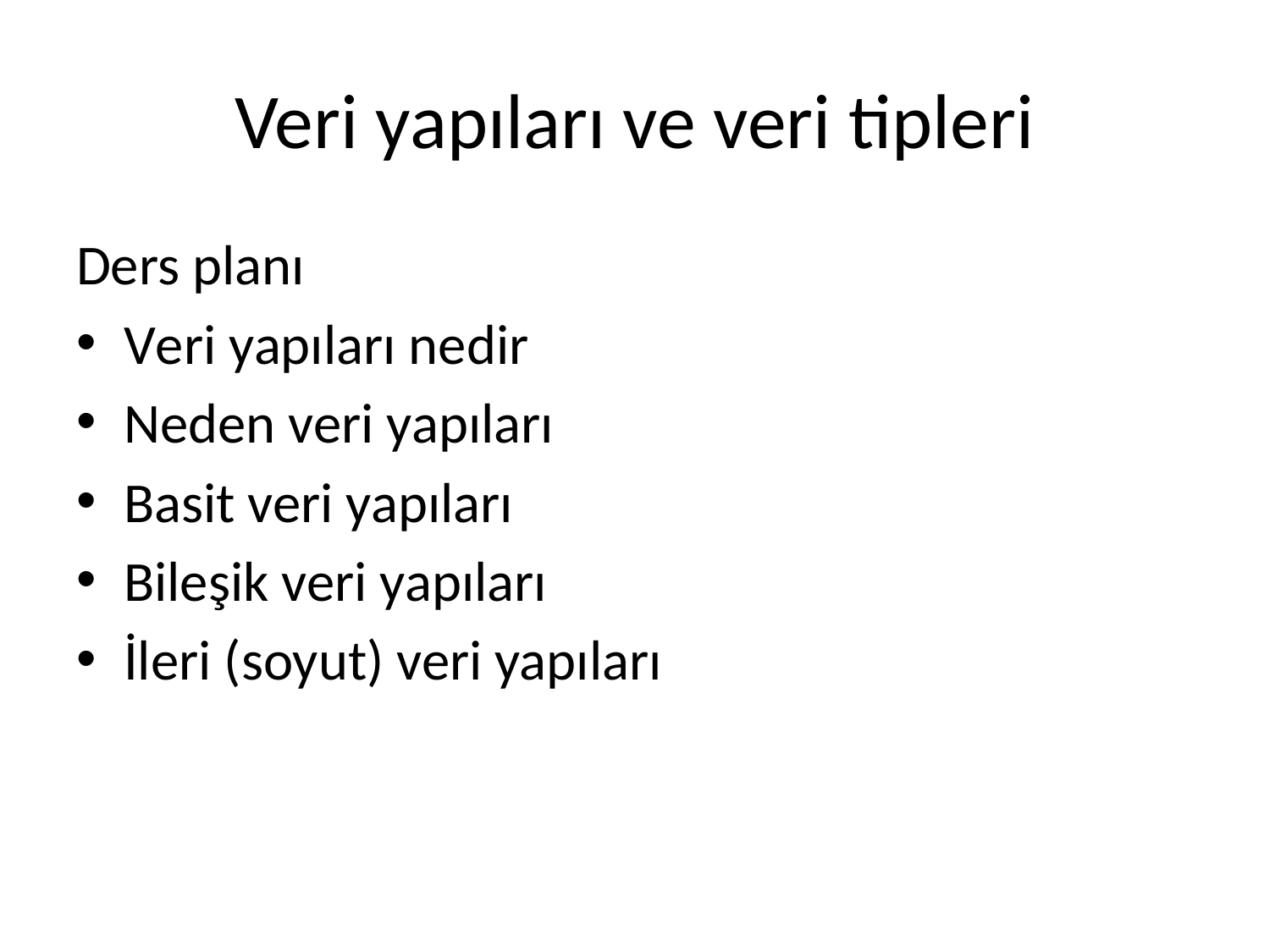

# Veri yapıları ve veri tipleri
Ders planı
Veri yapıları nedir
Neden veri yapıları
Basit veri yapıları
Bileşik veri yapıları
İleri (soyut) veri yapıları